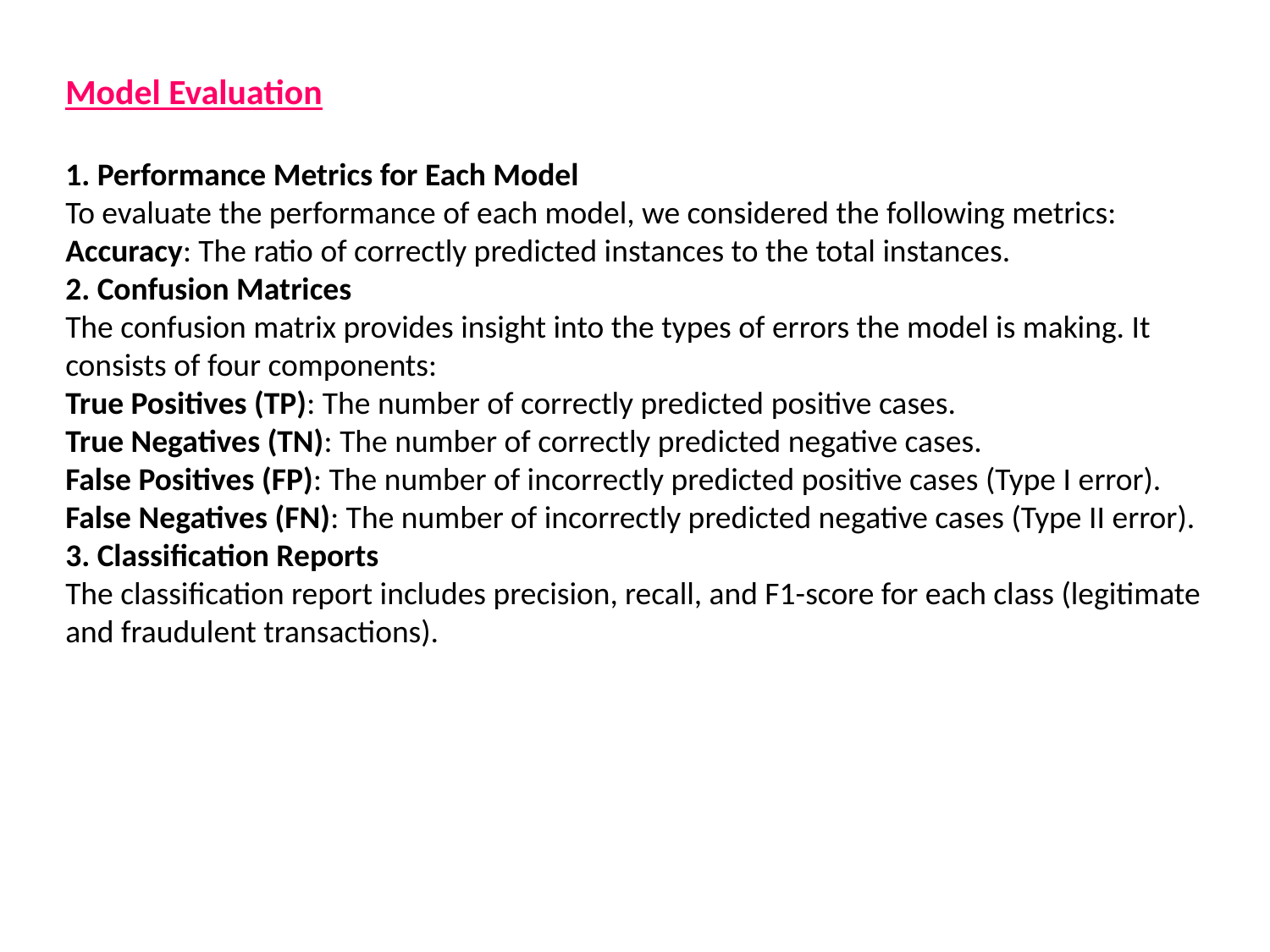

Model Evaluation

1. Performance Metrics for Each Model
To evaluate the performance of each model, we considered the following metrics:
Accuracy: The ratio of correctly predicted instances to the total instances.
2. Confusion Matrices
The confusion matrix provides insight into the types of errors the model is making. It consists of four components:
True Positives (TP): The number of correctly predicted positive cases.
True Negatives (TN): The number of correctly predicted negative cases.
False Positives (FP): The number of incorrectly predicted positive cases (Type I error).
False Negatives (FN): The number of incorrectly predicted negative cases (Type II error).
3. Classification Reports
The classification report includes precision, recall, and F1-score for each class (legitimate and fraudulent transactions).